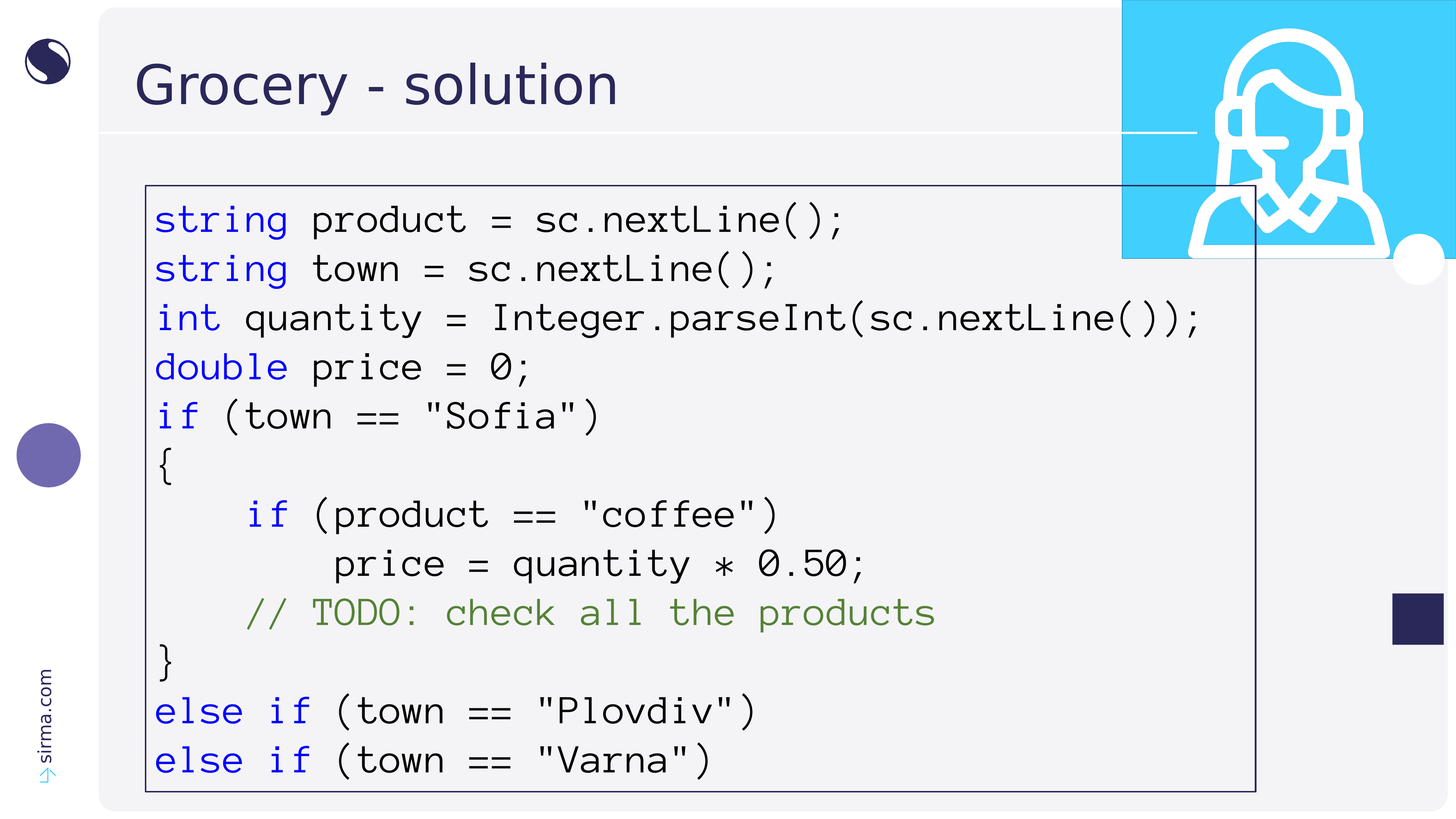

# Grocery - solution
string product = sc.nextLine();
string town = sc.nextLine();
int quantity = Integer.parseInt(sc.nextLine());
double price = 0;
if (town == "Sofia")
{
    if (product == "coffee")
        price = quantity * 0.50;
    // TODO: check all the products
}
else if (town == "Plovdiv")
else if (town == "Varna")